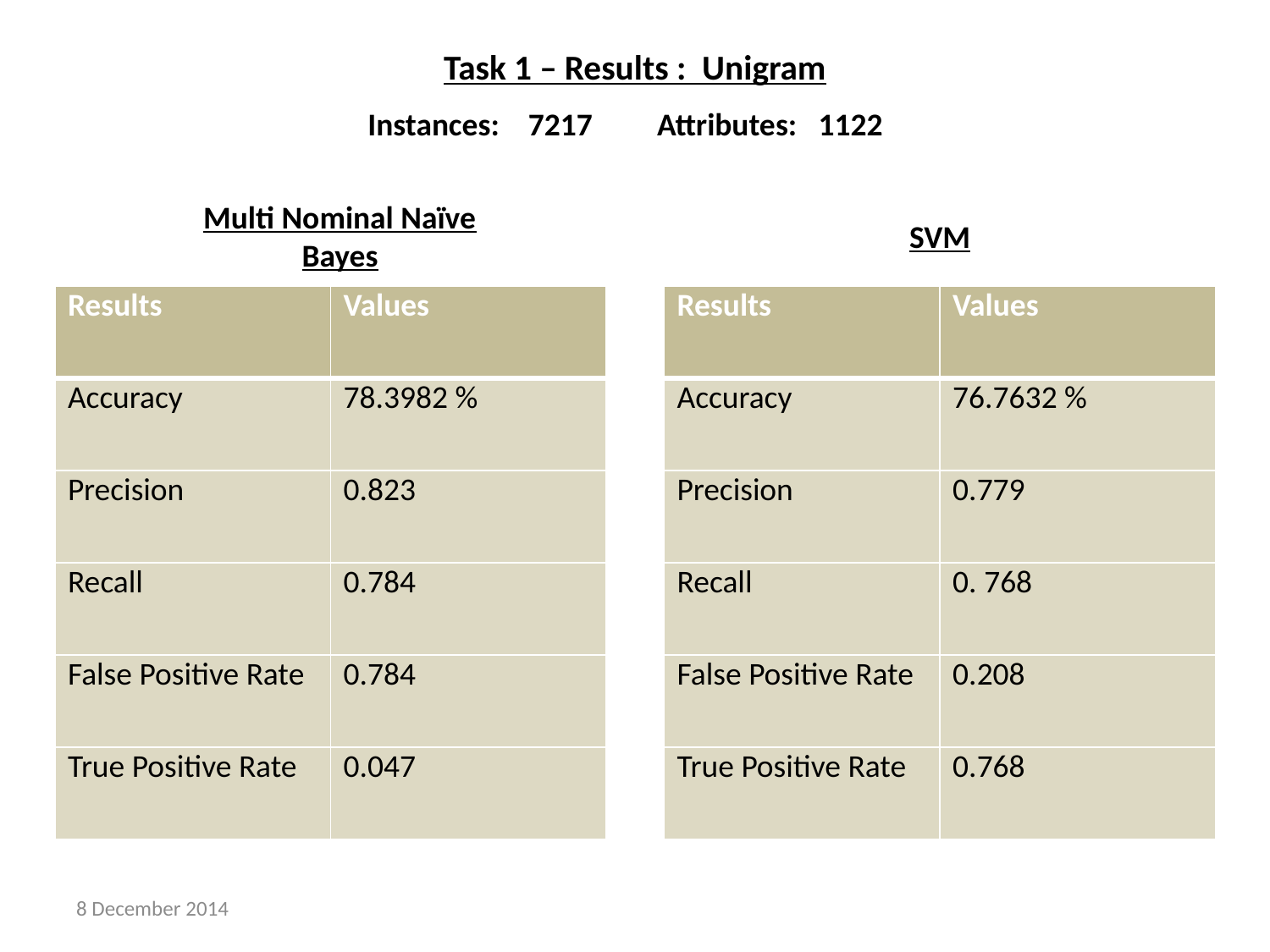

# Task 1 – Results :  Unigram
Instances:    7217         Attributes:   1122

Multi Nominal Naïve Bayes
SVM
| Results | Values |
| --- | --- |
| Accuracy | 78.3982 % |
| Precision | 0.823 |
| Recall | 0.784 |
| False Positive Rate | 0.784 |
| True Positive Rate | 0.047 |
| Results | Values |
| --- | --- |
| Accuracy | 76.7632 % |
| Precision | 0.779 |
| Recall | 0. 768 |
| False Positive Rate | 0.208 |
| True Positive Rate | 0.768 |
8 December 2014